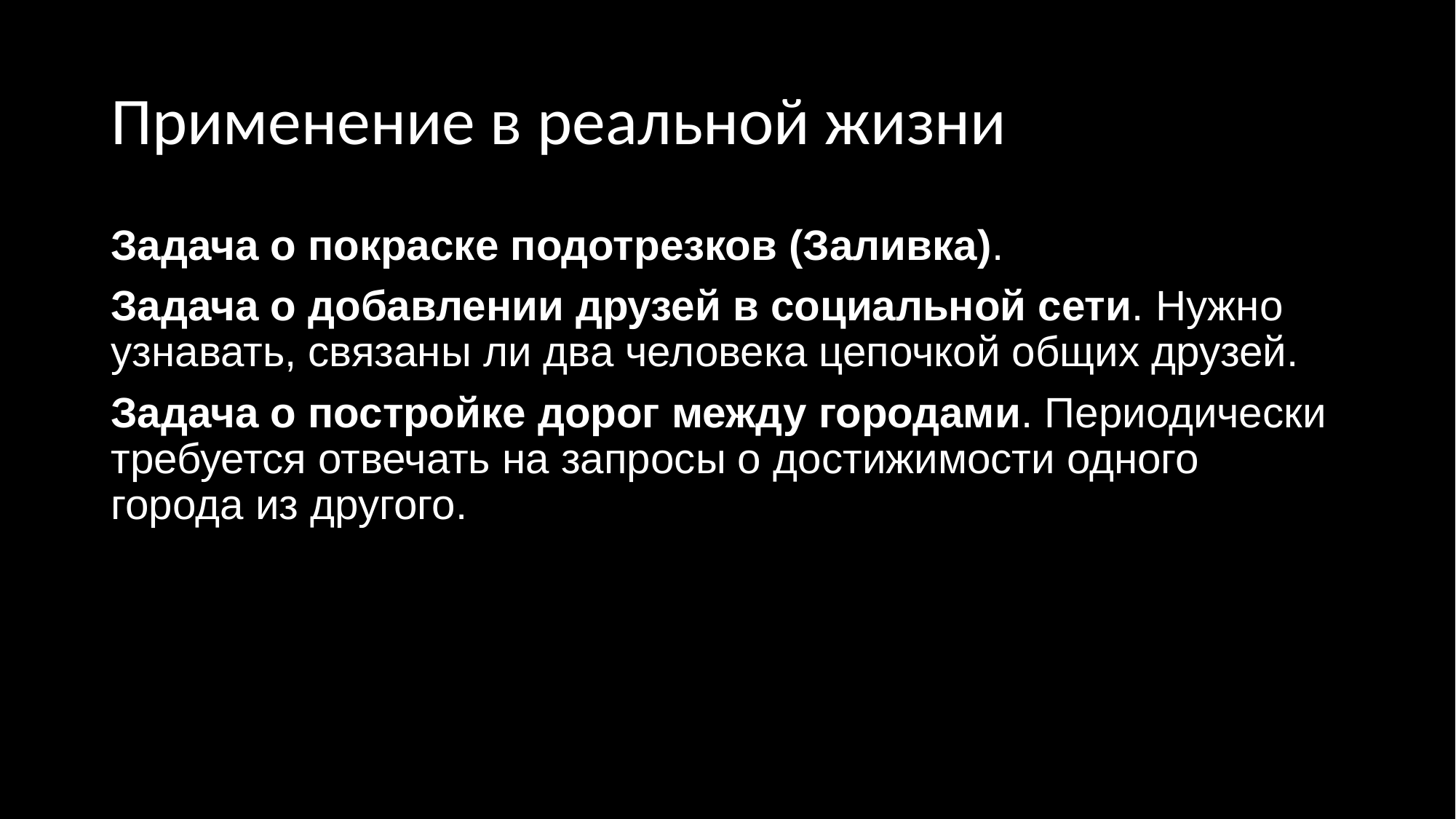

# Применение в реальной жизни
Задача о покраске подотрезков (Заливка).
Задача о добавлении друзей в социальной сети. Нужно узнавать, связаны ли два человека цепочкой общих друзей.
Задача о постройке дорог между городами. Периодически требуется отвечать на запросы о достижимости одного города из другого.